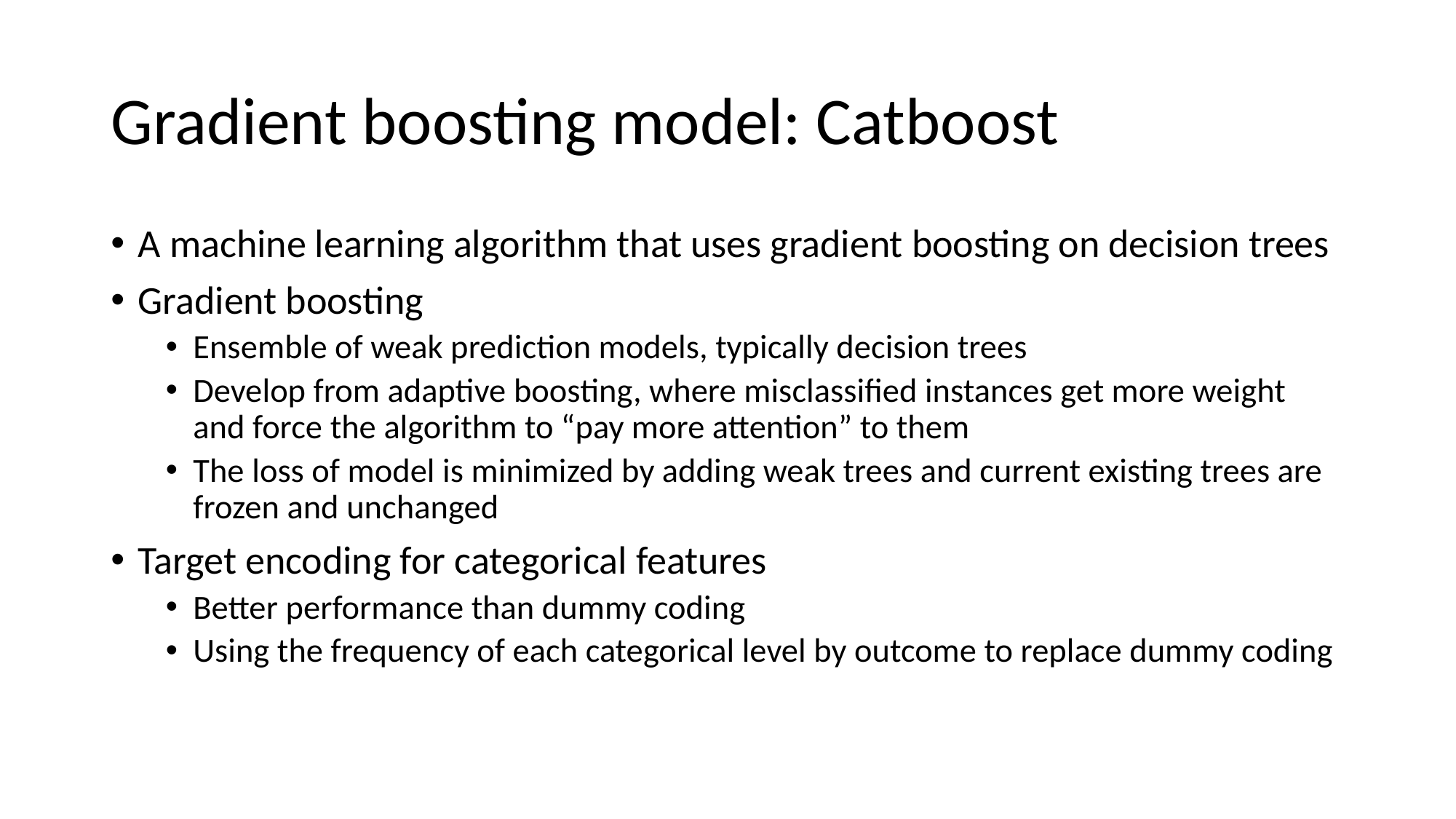

# Gradient boosting model: Catboost
A machine learning algorithm that uses gradient boosting on decision trees
Gradient boosting
Ensemble of weak prediction models, typically decision trees
Develop from adaptive boosting, where misclassified instances get more weight and force the algorithm to “pay more attention” to them
The loss of model is minimized by adding weak trees and current existing trees are frozen and unchanged
Target encoding for categorical features
Better performance than dummy coding
Using the frequency of each categorical level by outcome to replace dummy coding